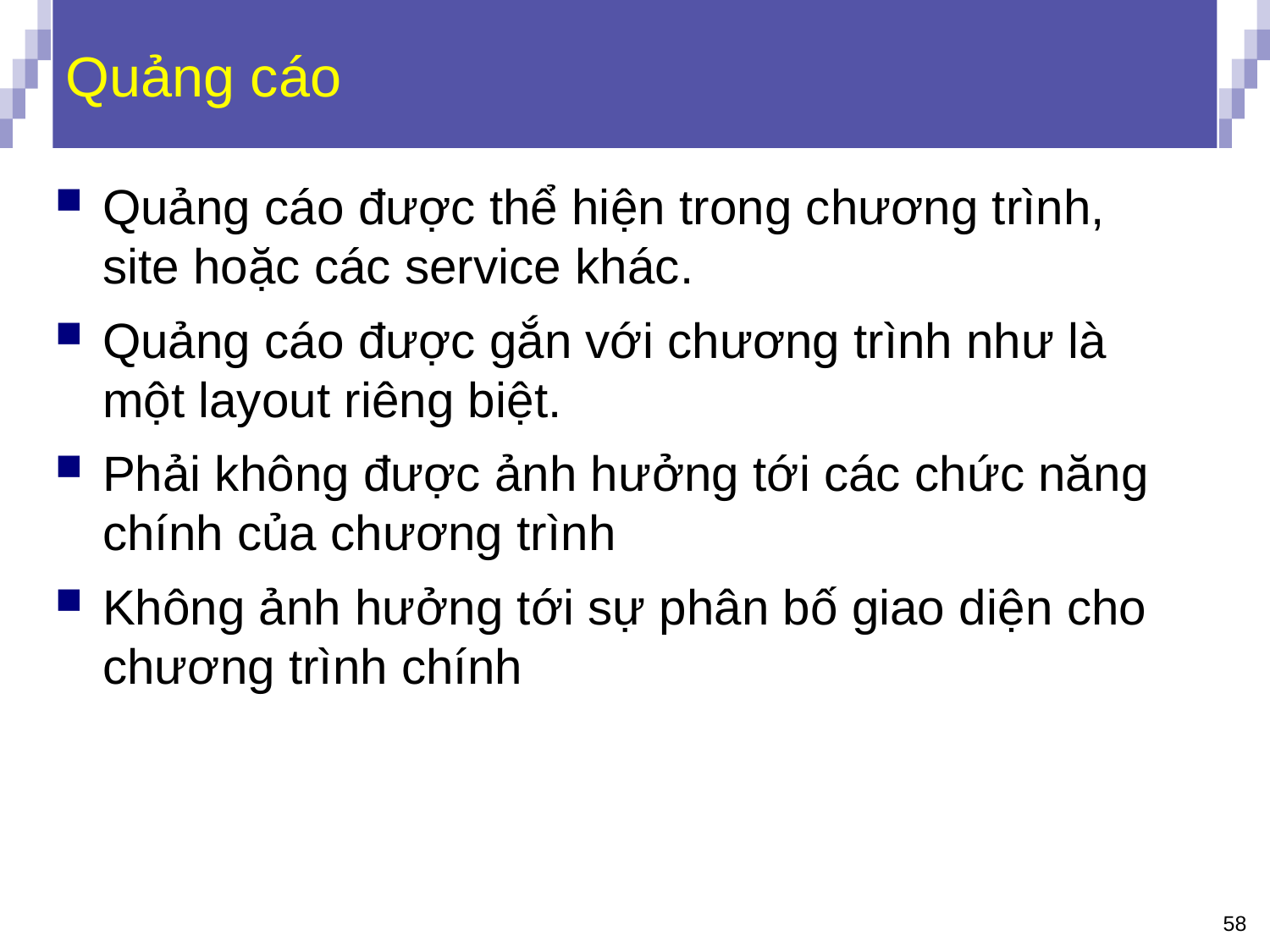

# Quảng cáo
Quảng cáo được thể hiện trong chương trình, site hoặc các service khác.
Quảng cáo được gắn với chương trình như là một layout riêng biệt.
Phải không được ảnh hưởng tới các chức năng chính của chương trình
Không ảnh hưởng tới sự phân bố giao diện cho chương trình chính
58